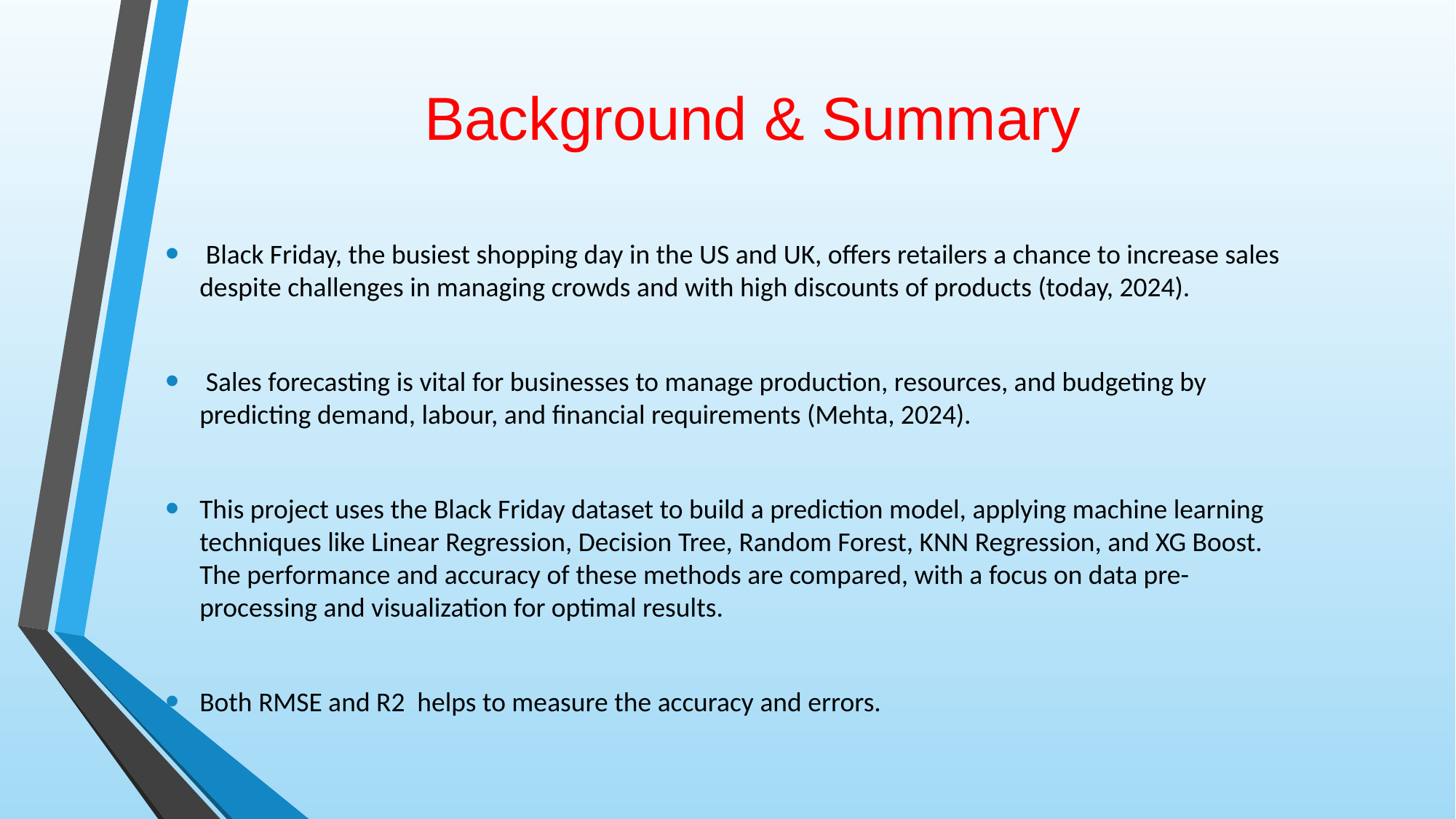

# Background & Summary
 Black Friday, the busiest shopping day in the US and UK, offers retailers a chance to increase sales despite challenges in managing crowds and with high discounts of products (today, 2024).

 Sales forecasting is vital for businesses to manage production, resources, and budgeting by predicting demand, labour, and financial requirements (Mehta, 2024).

This project uses the Black Friday dataset to build a prediction model, applying machine learning techniques like Linear Regression, Decision Tree, Random Forest, KNN Regression, and XG Boost. The performance and accuracy of these methods are compared, with a focus on data pre-processing and visualization for optimal results.

Both RMSE and R2  helps to measure the accuracy and errors.